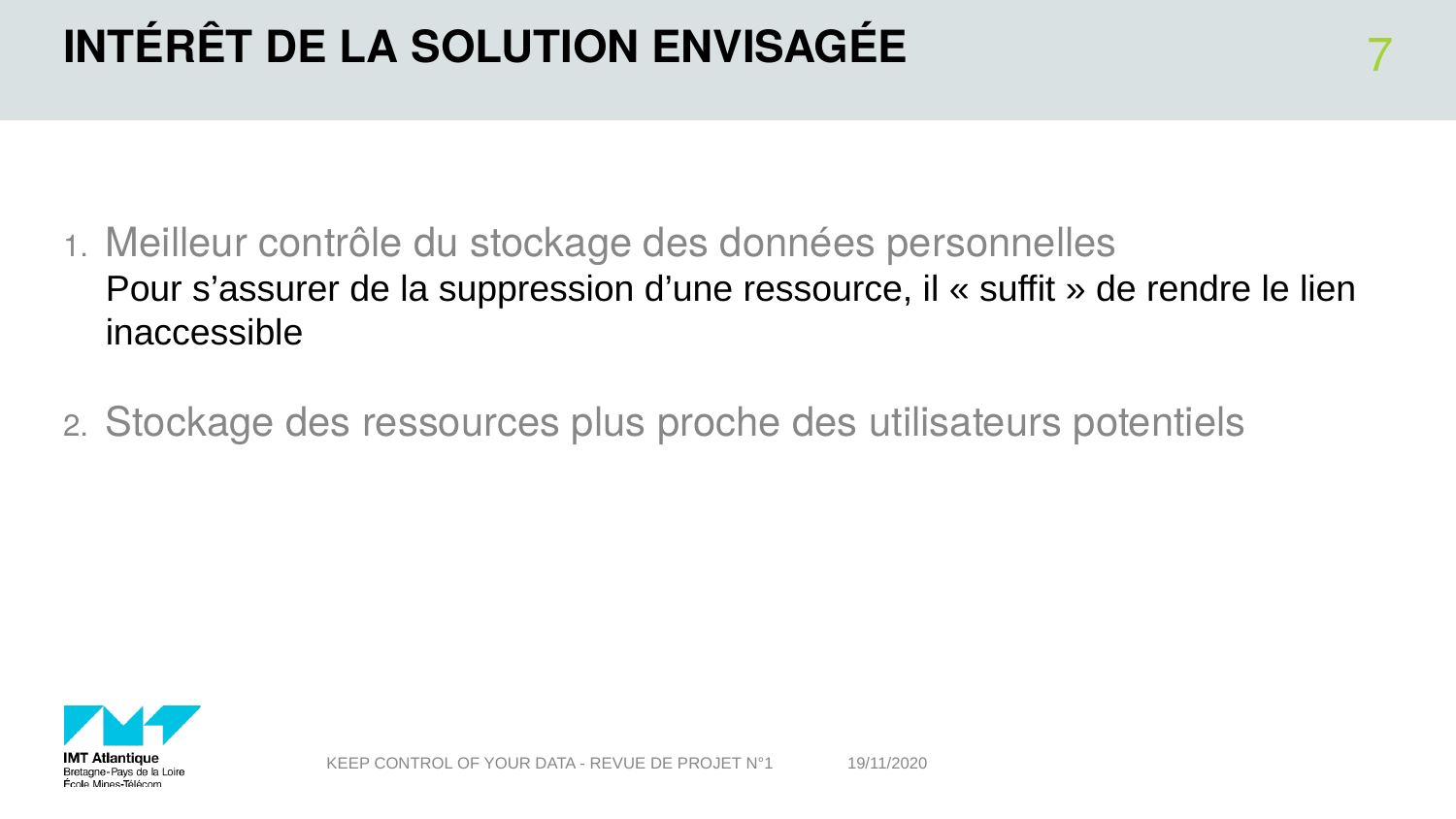

# Intérêt de la solution envisagée
7

Meilleur contrôle du stockage des données personnelles
Pour s’assurer de la suppression d’une ressource, il « suffit » de rendre le lien inaccessible

Stockage des ressources plus proche des utilisateurs potentiels
Keep Control of your Data - Revue de projet n°1
19/11/2020